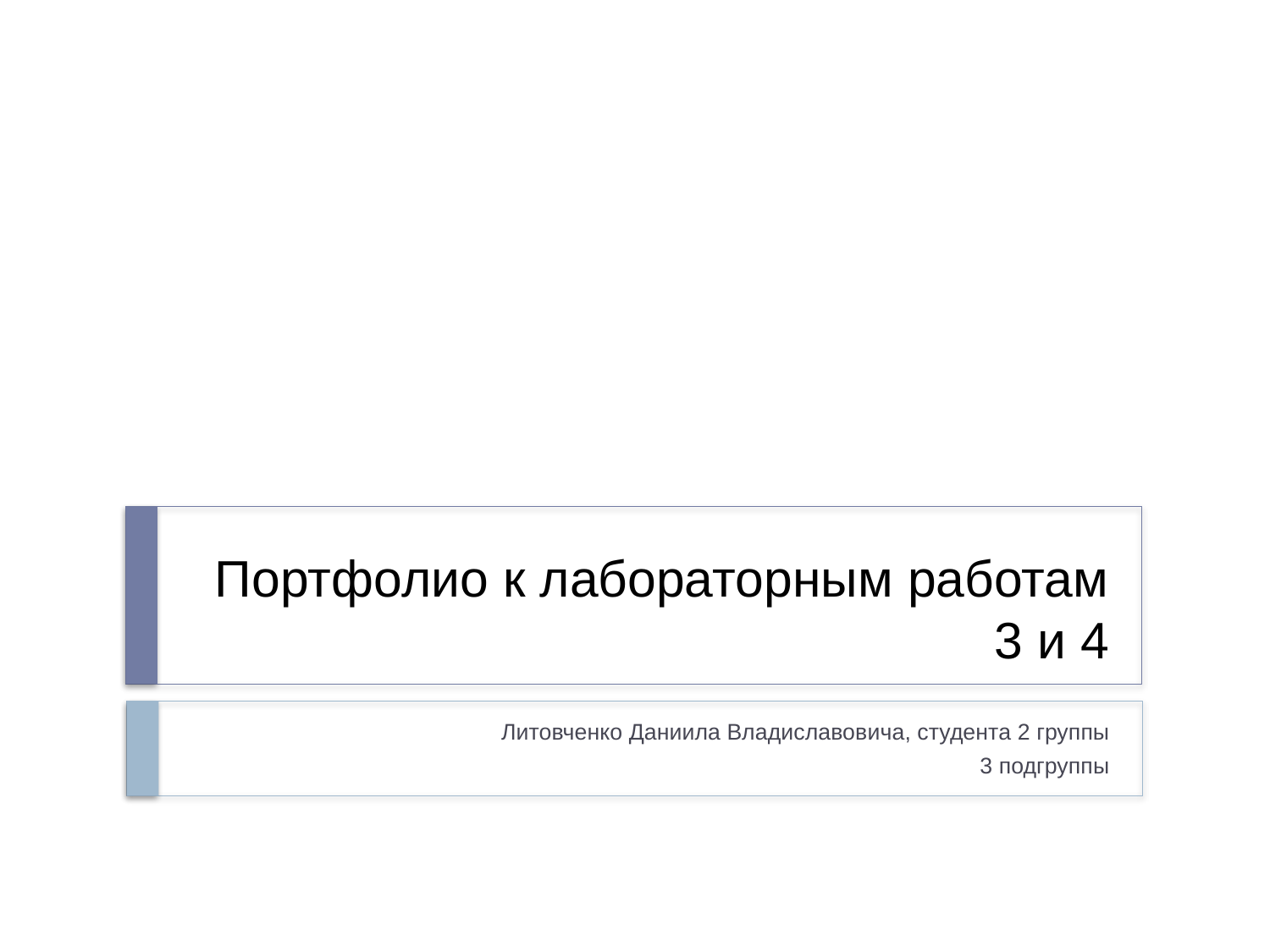

# Портфолио к лабораторным работам 3 и 4
Литовченко Даниила Владиславовича, студента 2 группы
 3 подгруппы